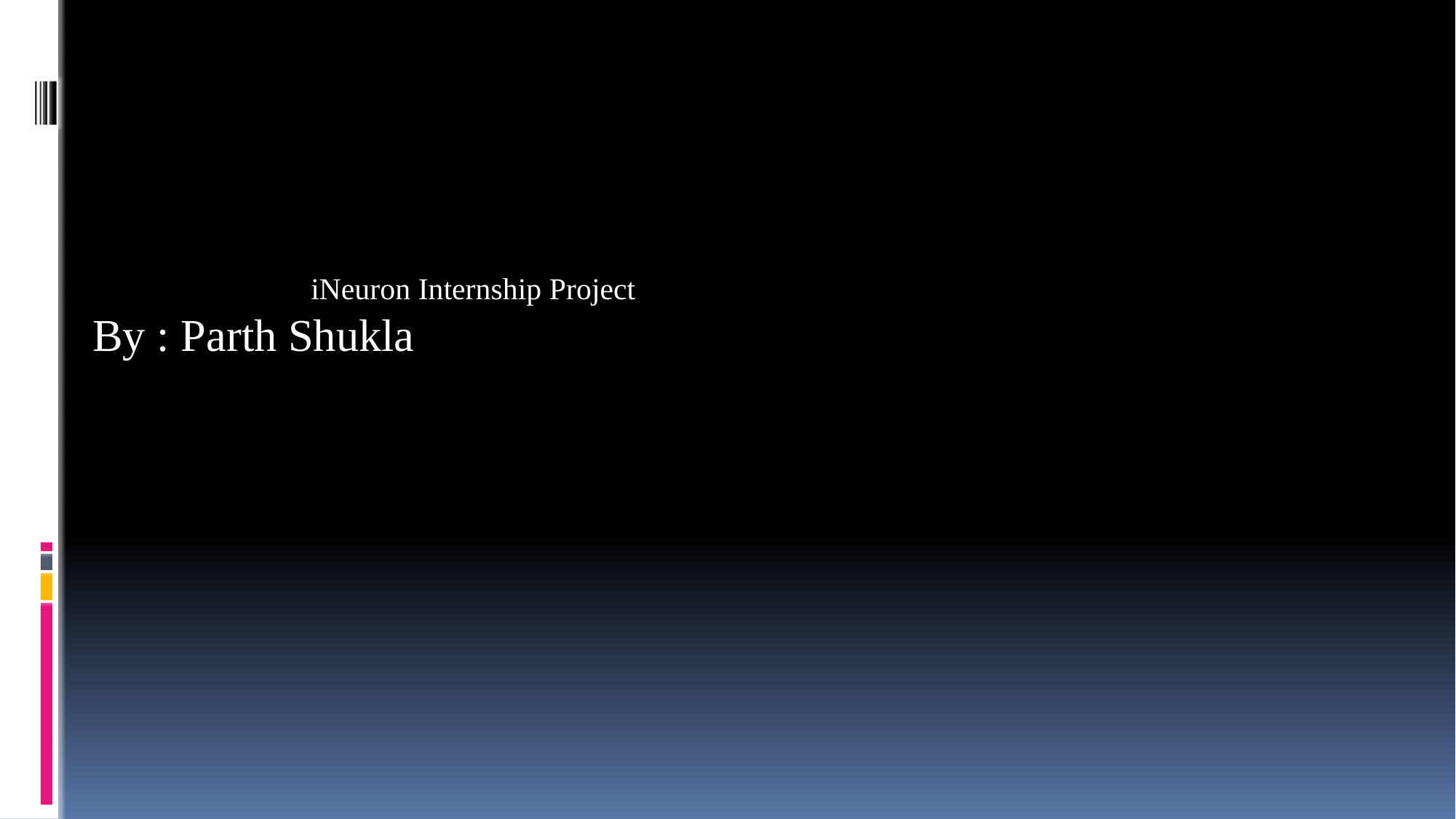

iNeuron Internship Project
By : Parth Shukla